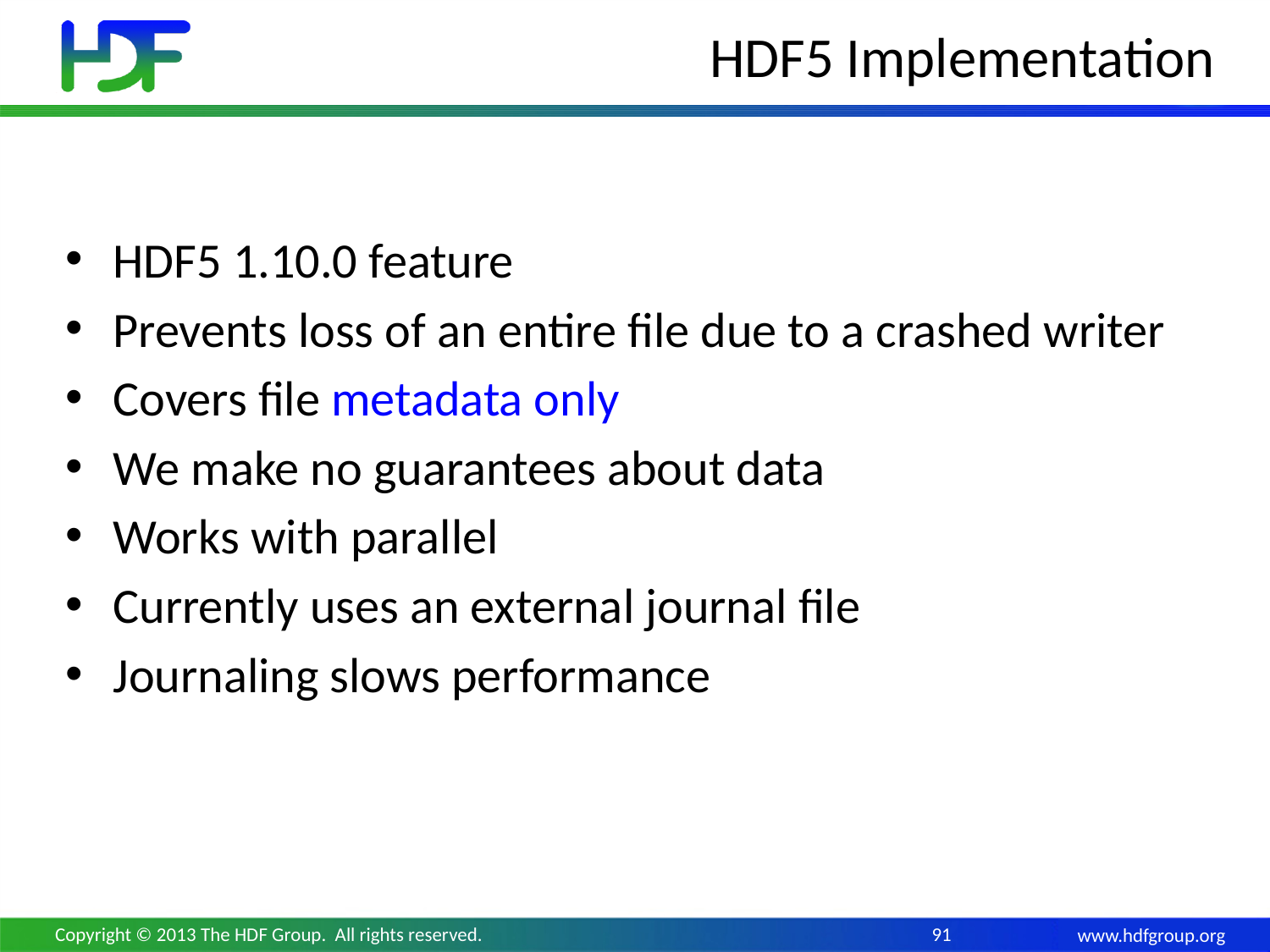

# HDF5 Implementation
HDF5 1.10.0 feature
Prevents loss of an entire file due to a crashed writer
Covers file metadata only
We make no guarantees about data
Works with parallel
Currently uses an external journal file
Journaling slows performance
Copyright © 2013 The HDF Group.  All rights reserved.
91